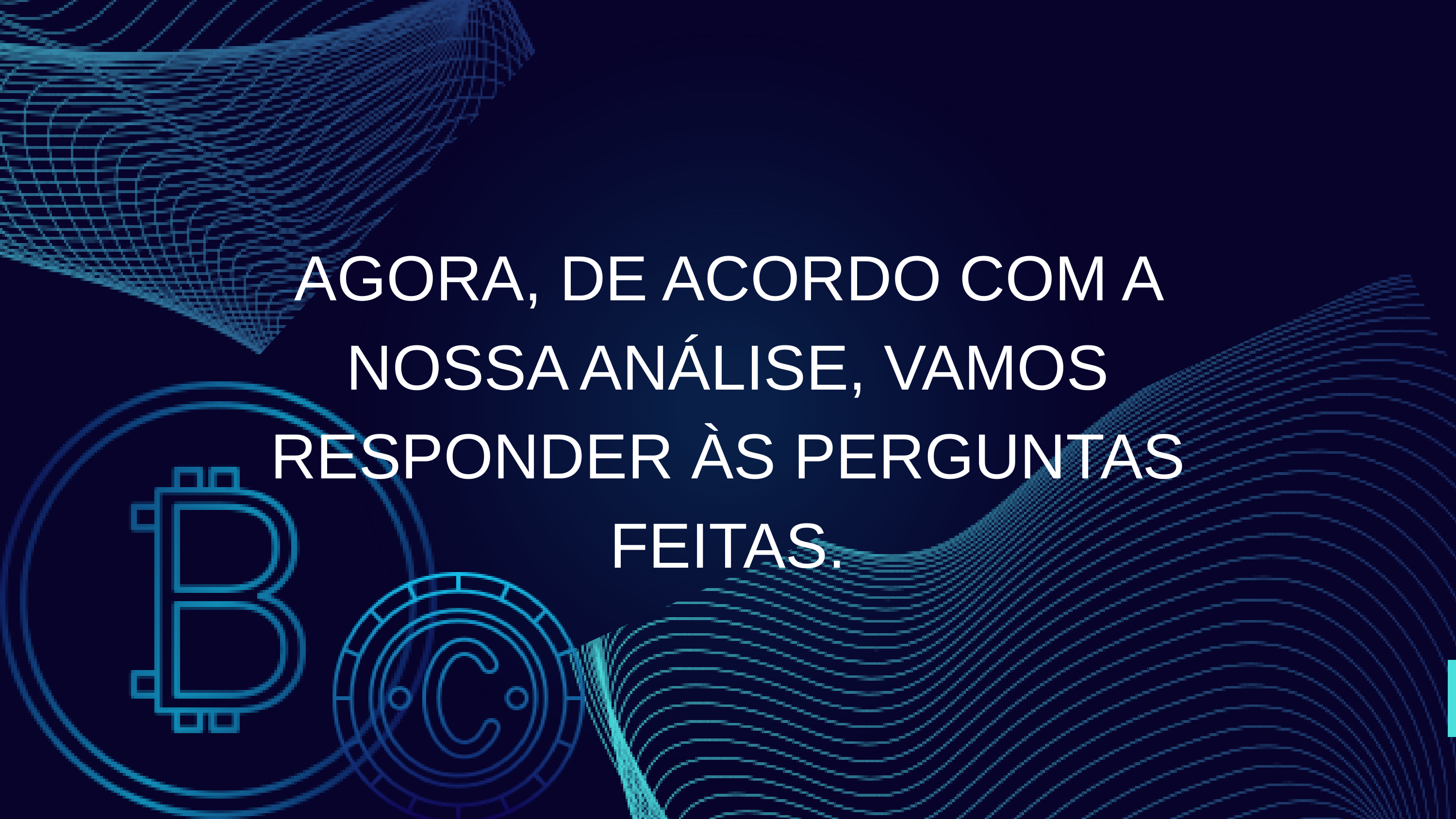

AGORA, DE ACORDO COM A NOSSA ANÁLISE, VAMOS RESPONDER ÀS PERGUNTAS FEITAS.